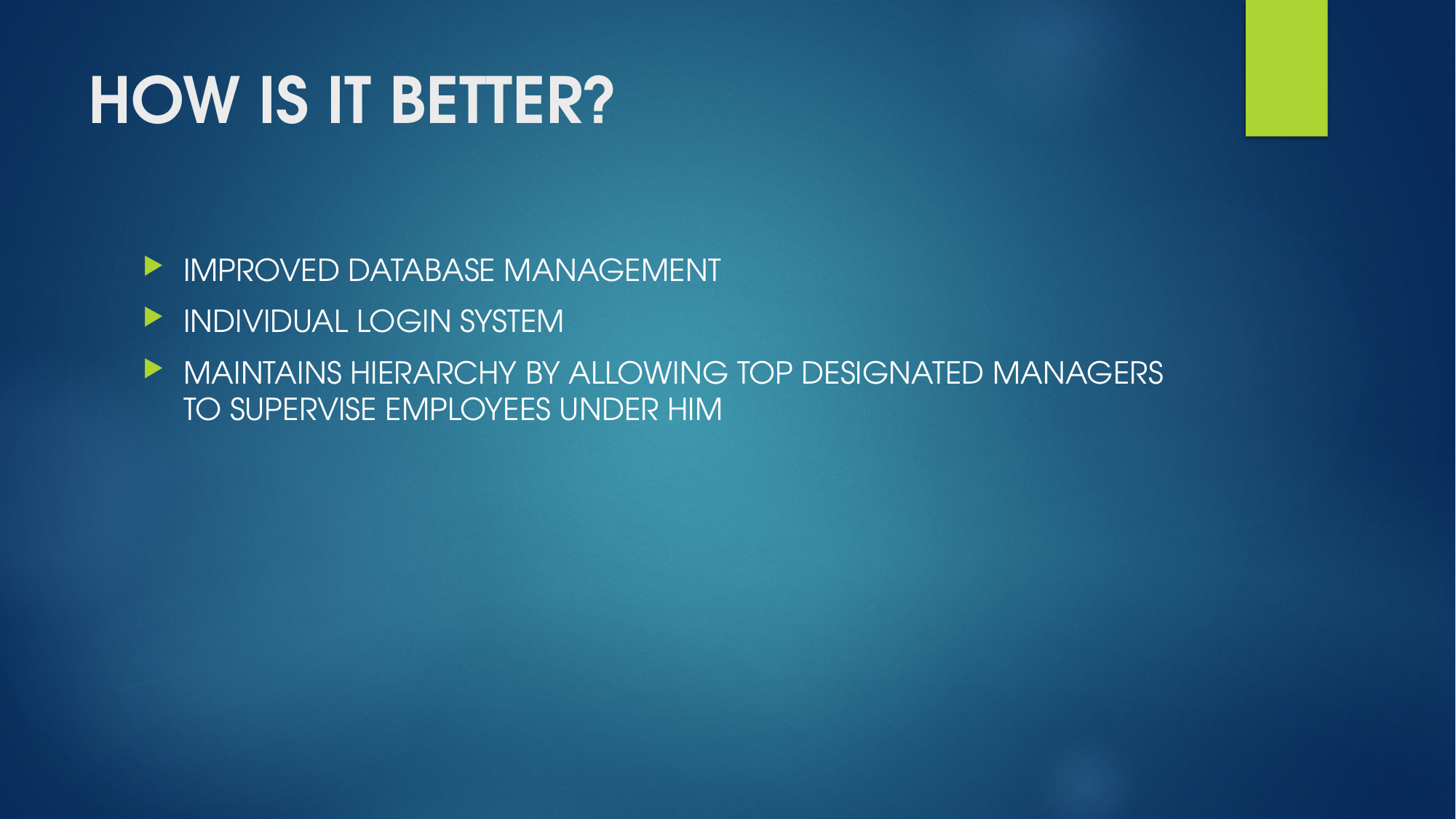

# HOW IS IT BETTER?
IMPROVED DATABASE MANAGEMENT
INDIVIDUAL LOGIN SYSTEM
MAINTAINS HIERARCHY BY ALLOWING TOP DESIGNATED MANAGERS TO SUPERVISE EMPLOYEES UNDER HIM